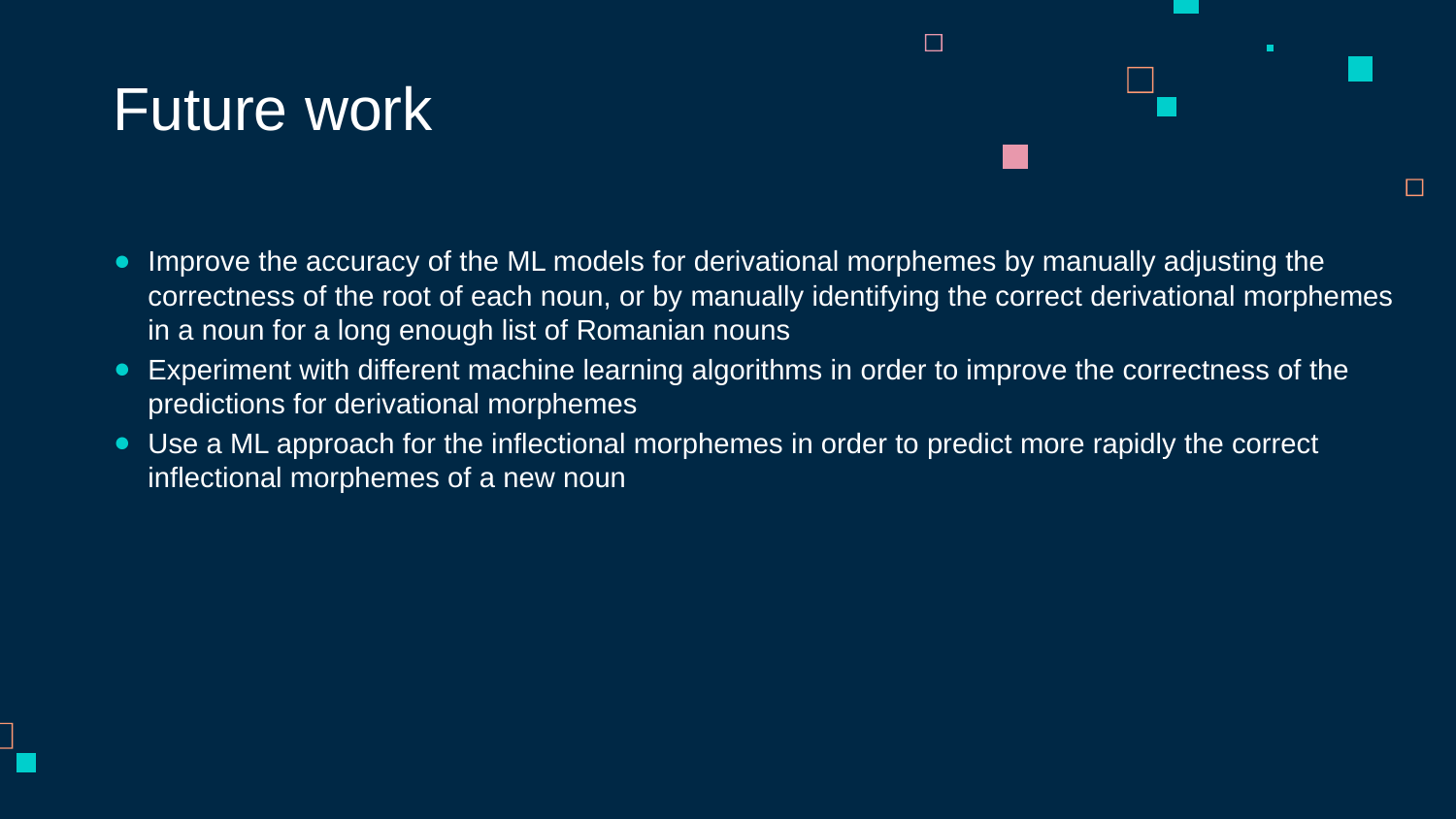

# Future work
Improve the accuracy of the ML models for derivational morphemes by manually adjusting the correctness of the root of each noun, or by manually identifying the correct derivational morphemes in a noun for a long enough list of Romanian nouns
Experiment with different machine learning algorithms in order to improve the correctness of the predictions for derivational morphemes
Use a ML approach for the inflectional morphemes in order to predict more rapidly the correct inflectional morphemes of a new noun